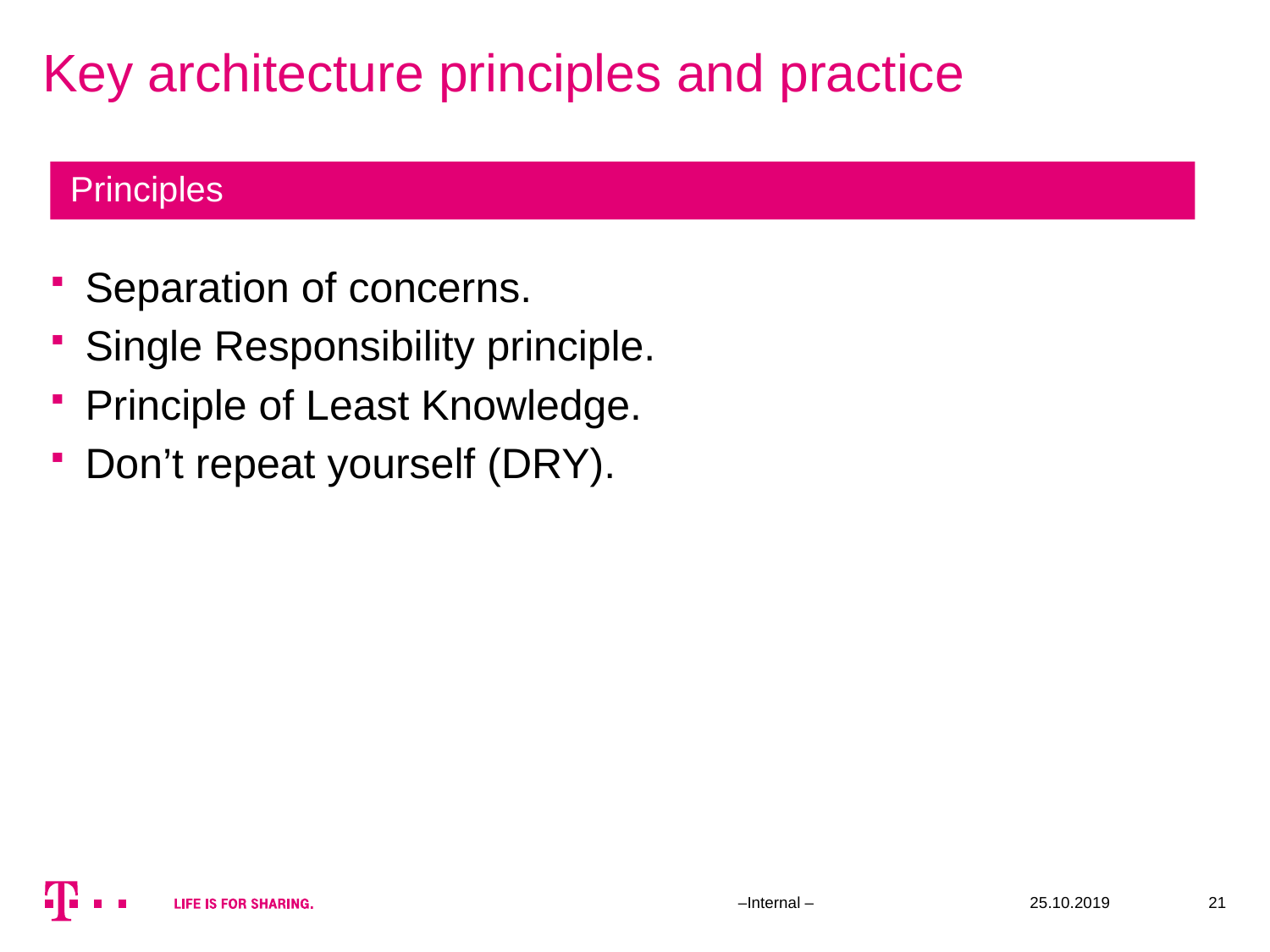

# Key architecture principles and practice
Principles
Separation of concerns.
Single Responsibility principle.
Principle of Least Knowledge.
Don’t repeat yourself (DRY).
–Internal –
25.10.2019
21